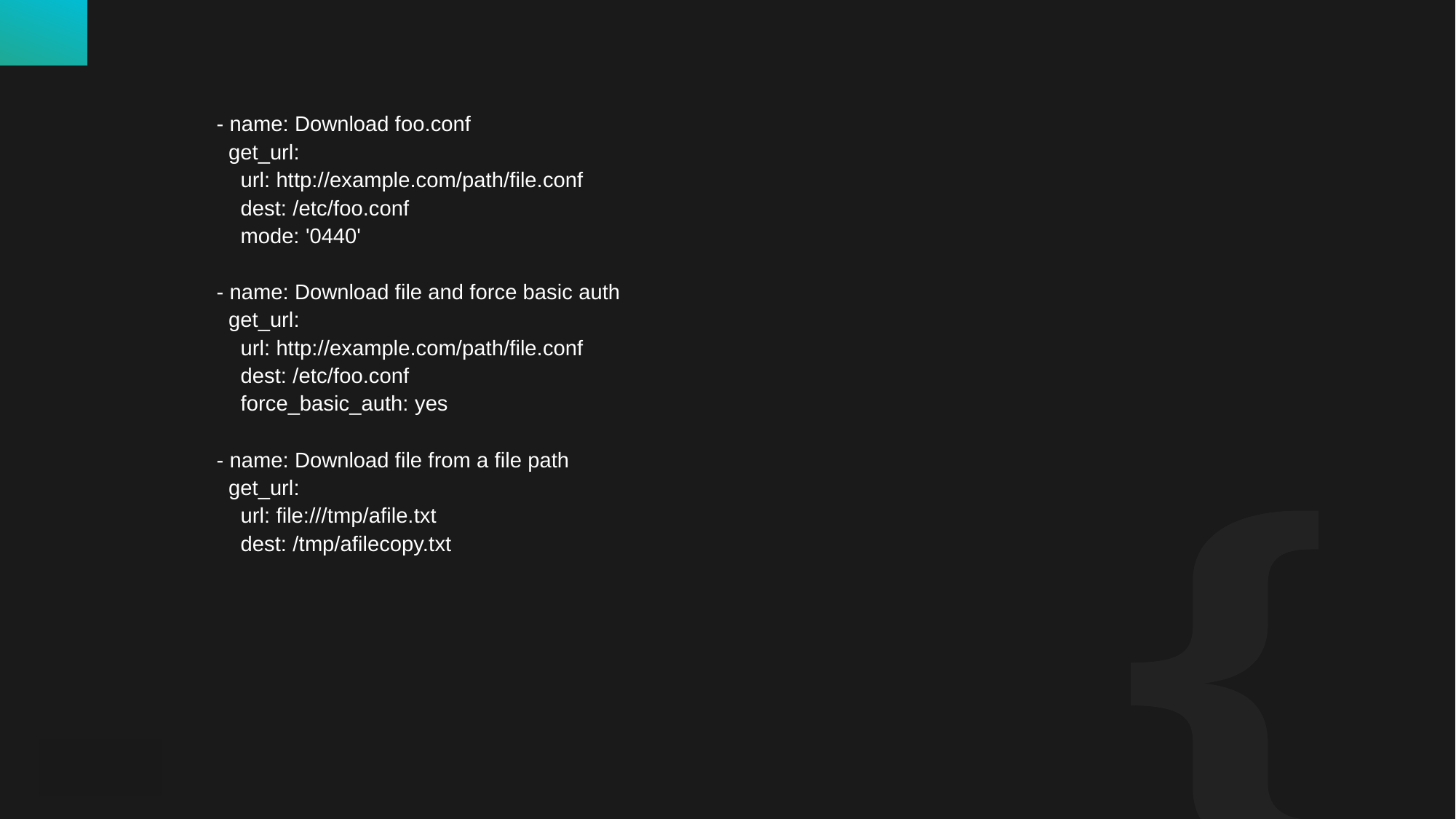

- name: Download foo.conf
  get_url:
    url: http://example.com/path/file.conf
    dest: /etc/foo.conf
    mode: '0440'

- name: Download file and force basic auth
  get_url:
    url: http://example.com/path/file.conf
    dest: /etc/foo.conf
    force_basic_auth: yes

- name: Download file from a file path
  get_url:
    url: file:///tmp/afile.txt
    dest: /tmp/afilecopy.txt